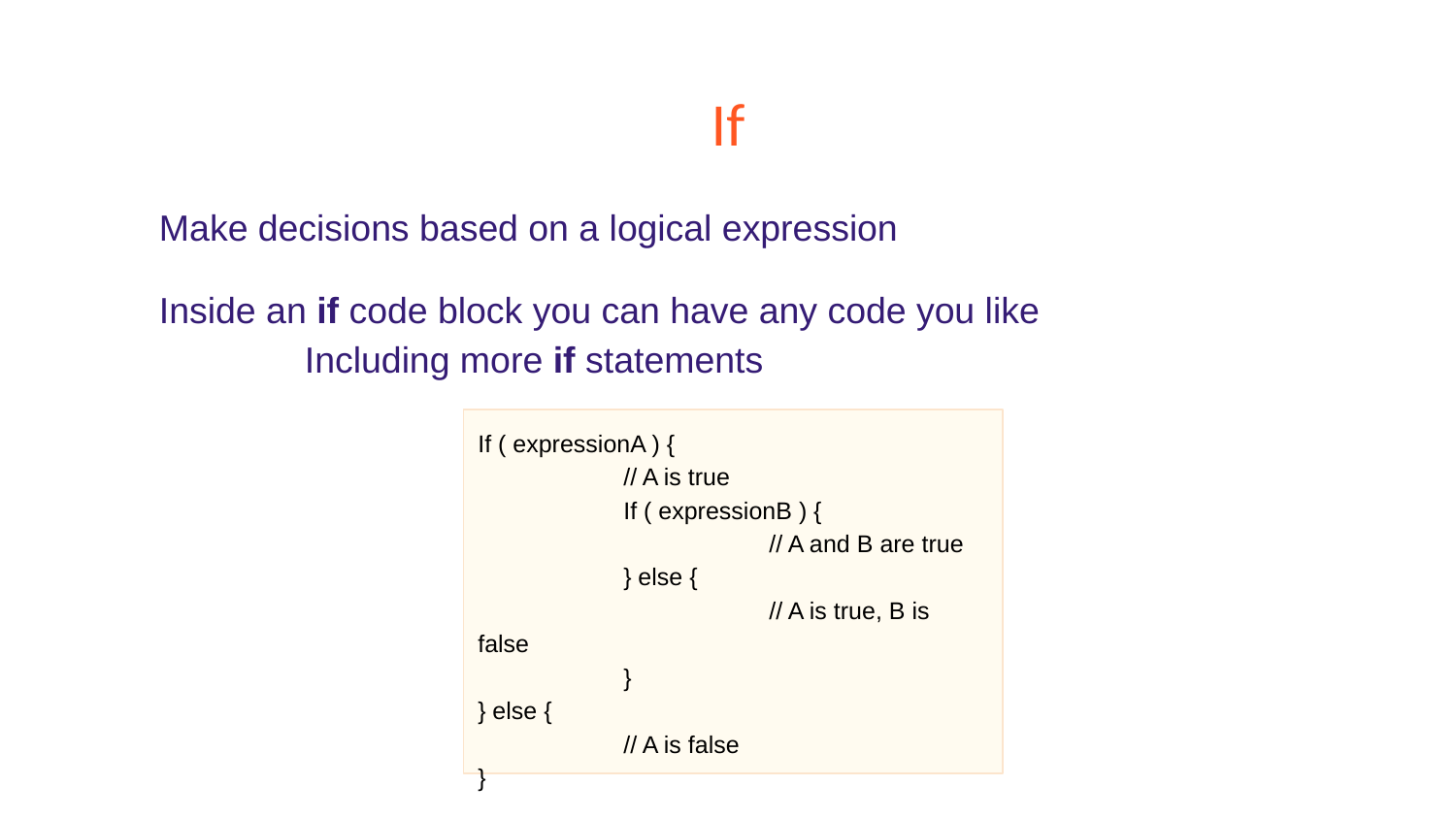

# If
Make decisions based on a logical expression
Inside an if code block you can have any code you like
	Including more if statements

If ( expressionA ) {
	// A is true
	If ( expressionB ) {
		// A and B are true
	} else {
		// A is true, B is false
	}
} else {
	// A is false
}